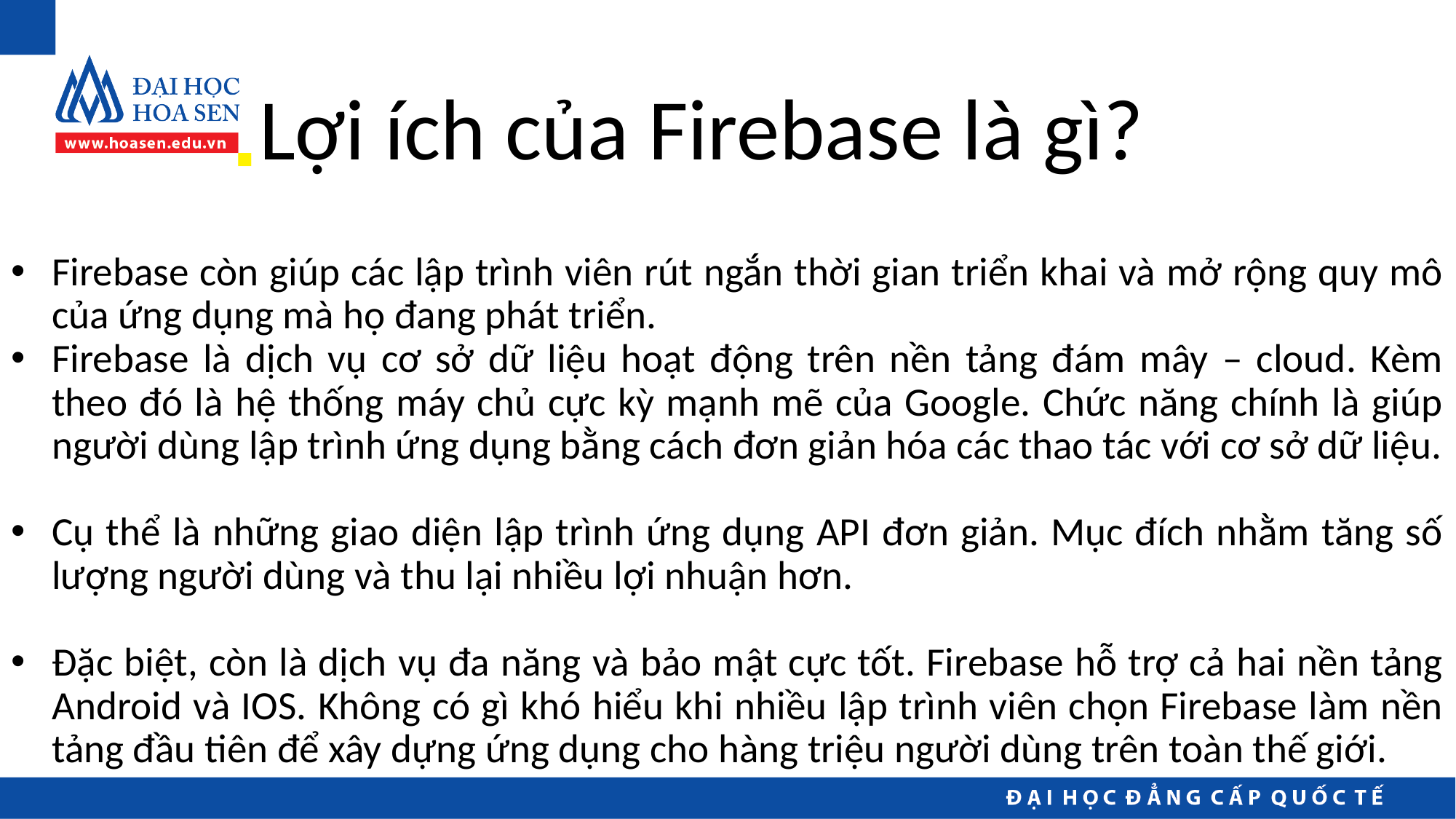

# Lợi ích của Firebase là gì?
Firebase còn giúp các lập trình viên rút ngắn thời gian triển khai và mở rộng quy mô của ứng dụng mà họ đang phát triển.
Firebase là dịch vụ cơ sở dữ liệu hoạt động trên nền tảng đám mây – cloud. Kèm theo đó là hệ thống máy chủ cực kỳ mạnh mẽ của Google. Chức năng chính là giúp người dùng lập trình ứng dụng bằng cách đơn giản hóa các thao tác với cơ sở dữ liệu.

Cụ thể là những giao diện lập trình ứng dụng API đơn giản. Mục đích nhằm tăng số lượng người dùng và thu lại nhiều lợi nhuận hơn.

Đặc biệt, còn là dịch vụ đa năng và bảo mật cực tốt. Firebase hỗ trợ cả hai nền tảng Android và IOS. Không có gì khó hiểu khi nhiều lập trình viên chọn Firebase làm nền tảng đầu tiên để xây dựng ứng dụng cho hàng triệu người dùng trên toàn thế giới.